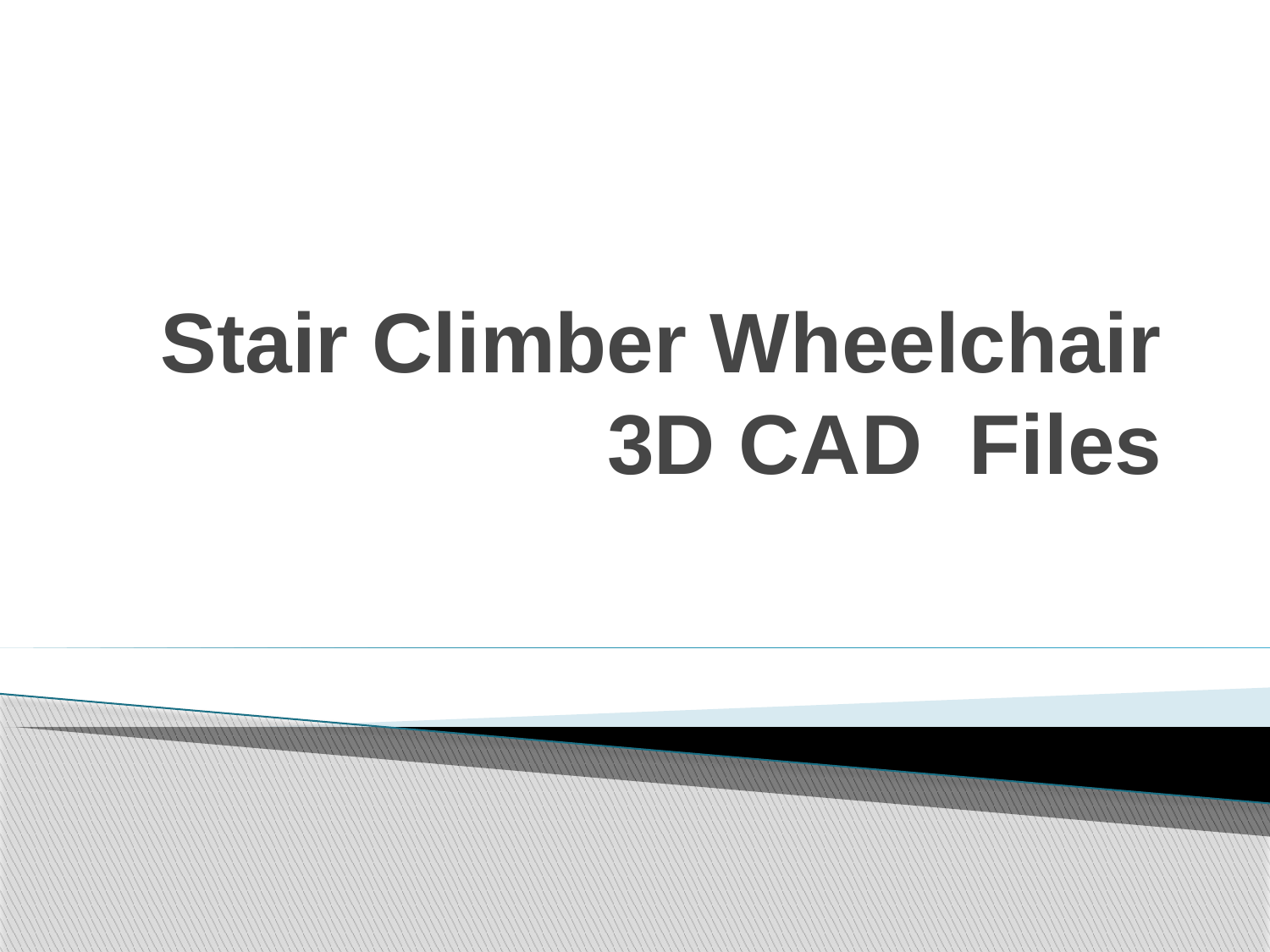

# Stair Climber Wheelchair 3D CAD  Files